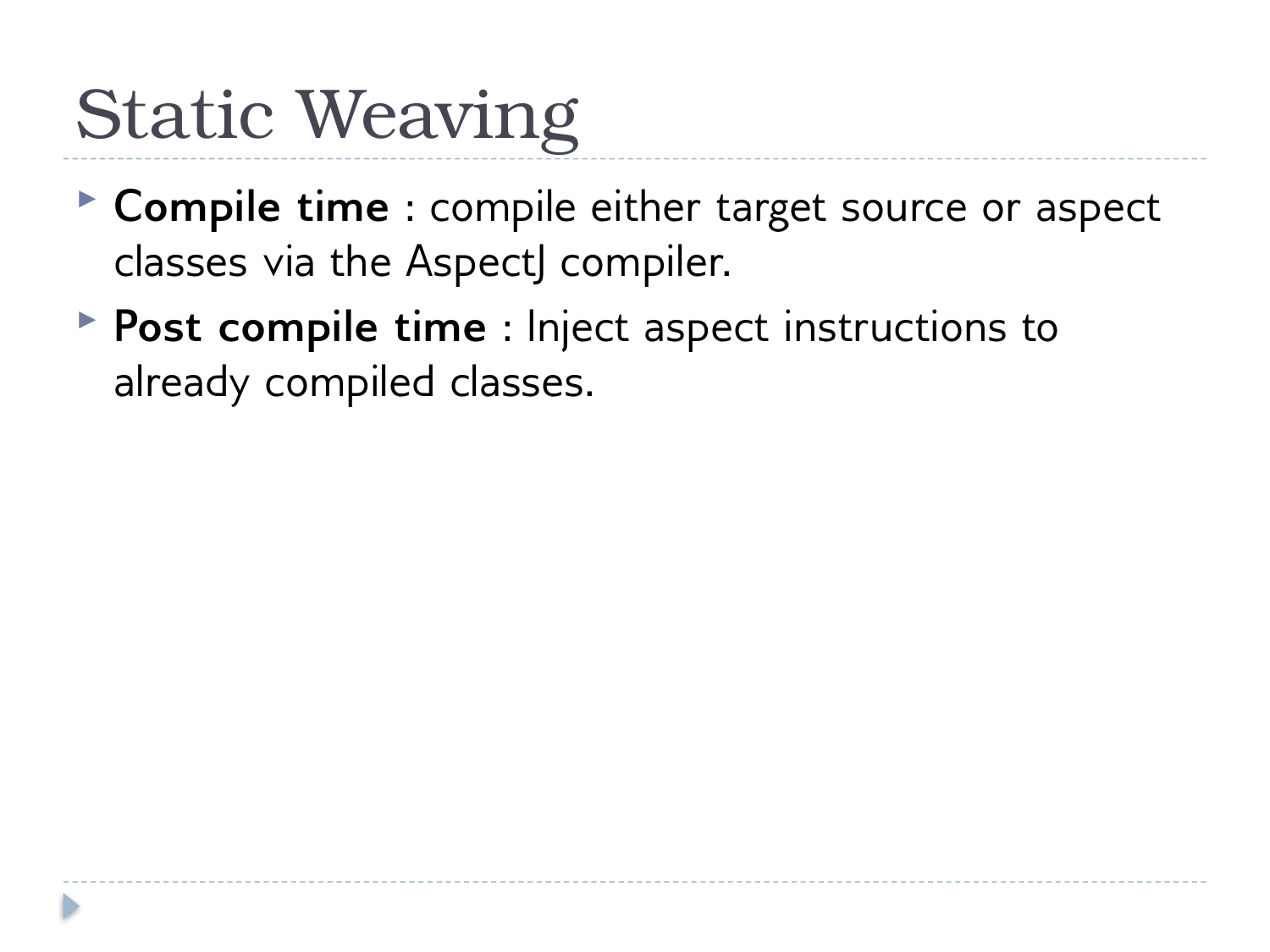

# Static Weaving
Compile time : compile either target source or aspect classes via the AspectJ compiler.
Post compile time : Inject aspect instructions to already compiled classes.